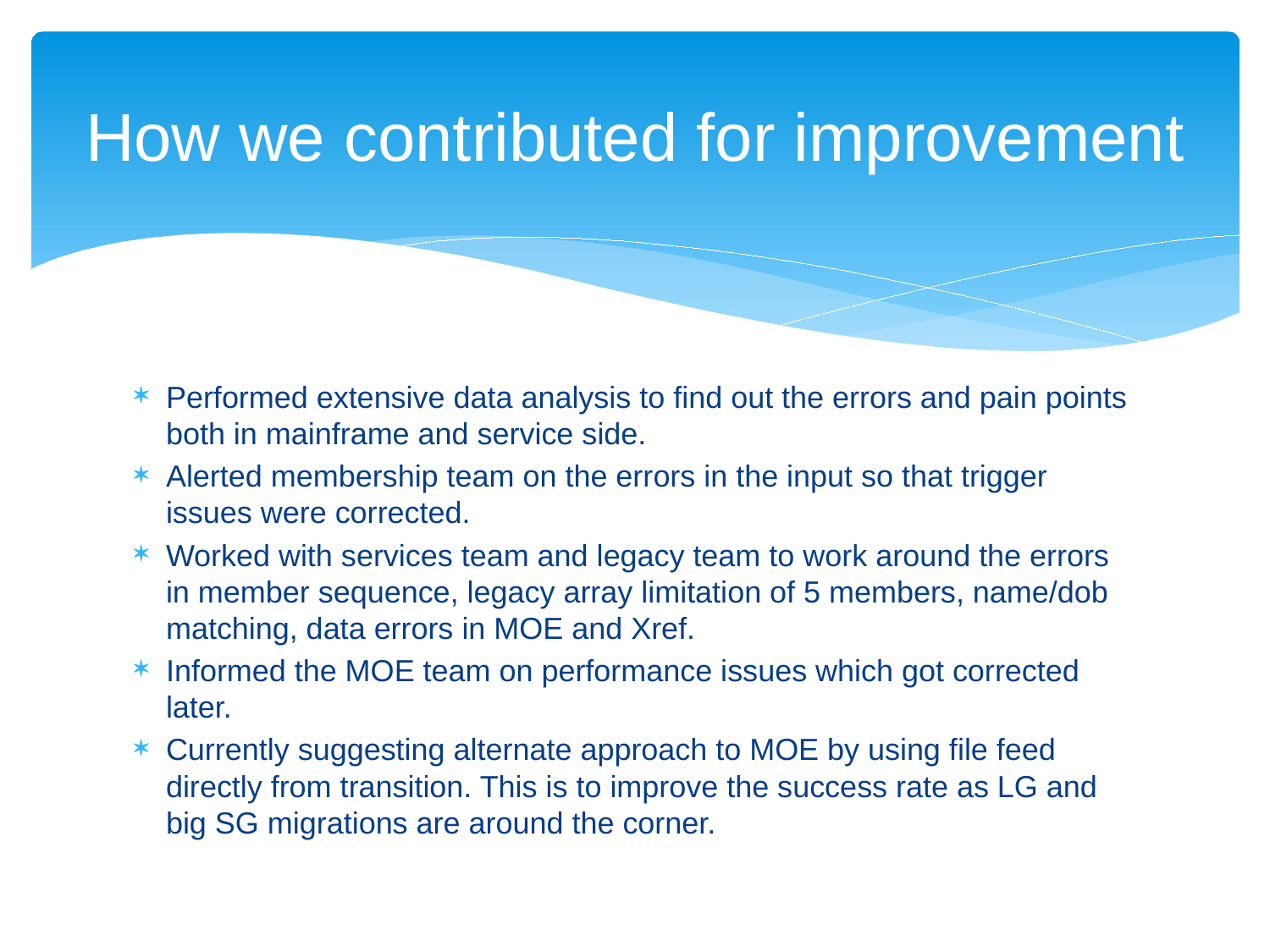

# How we contributed for improvement
Performed extensive data analysis to find out the errors and pain points both in mainframe and service side.
Alerted membership team on the errors in the input so that trigger issues were corrected.
Worked with services team and legacy team to work around the errors in member sequence, legacy array limitation of 5 members, name/dob matching, data errors in MOE and Xref.
Informed the MOE team on performance issues which got corrected later.
Currently suggesting alternate approach to MOE by using file feed directly from transition. This is to improve the success rate as LG and big SG migrations are around the corner.